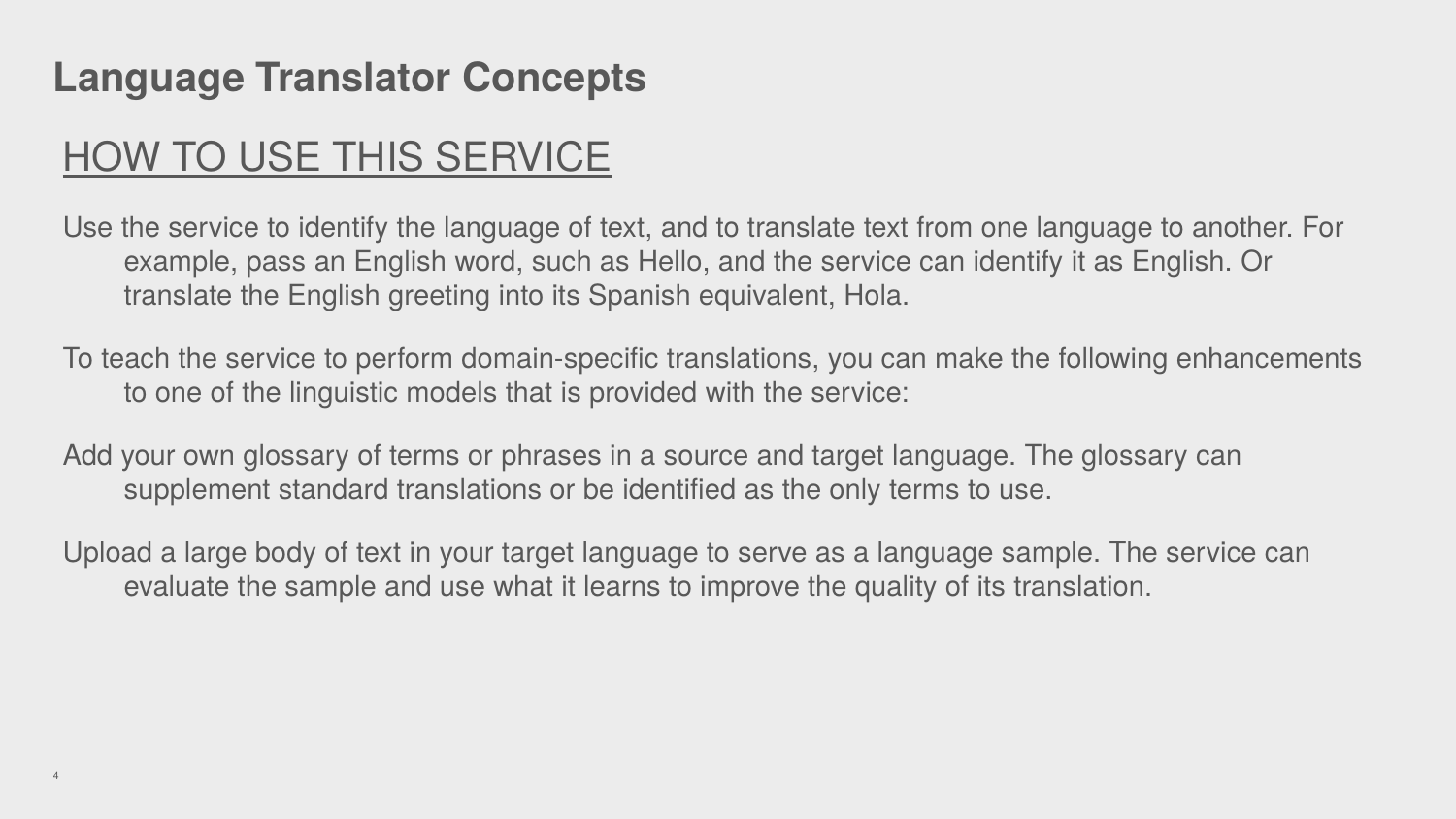

# Language Translator Concepts
HOW TO USE THIS SERVICE
Use the service to identify the language of text, and to translate text from one language to another. For example, pass an English word, such as Hello, and the service can identify it as English. Or translate the English greeting into its Spanish equivalent, Hola.
To teach the service to perform domain-specific translations, you can make the following enhancements to one of the linguistic models that is provided with the service:
Add your own glossary of terms or phrases in a source and target language. The glossary can supplement standard translations or be identified as the only terms to use.
Upload a large body of text in your target language to serve as a language sample. The service can evaluate the sample and use what it learns to improve the quality of its translation.

4